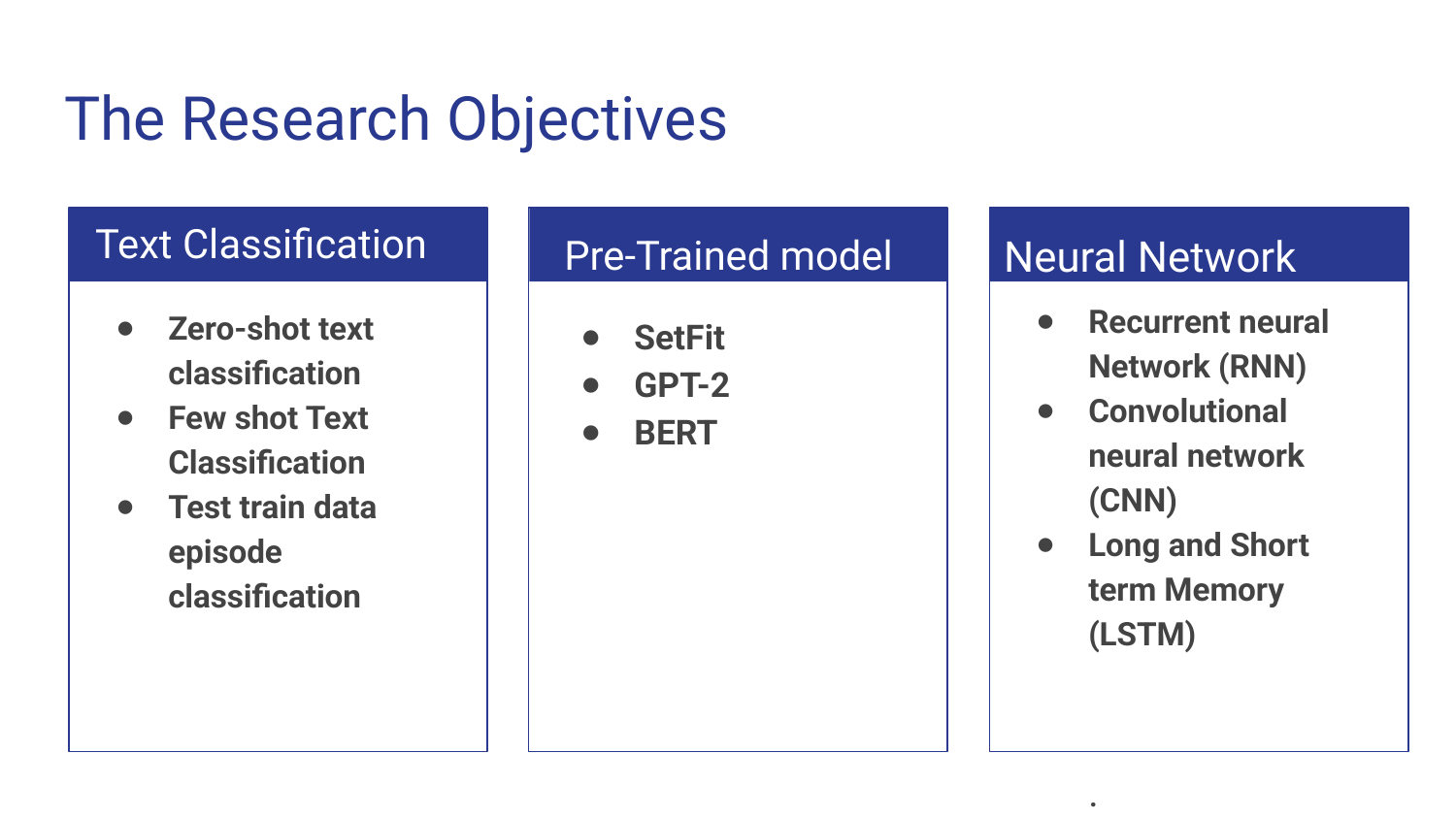

# The Research Objectives
Text Classification

 Pre-Trained model

Neural Network

Recurrent neural Network (RNN)
Convolutional neural network (CNN)
Long and Short term Memory (LSTM)

.
Zero-shot text classification
Few shot Text Classification
Test train data episode classification
SetFit
GPT-2
BERT